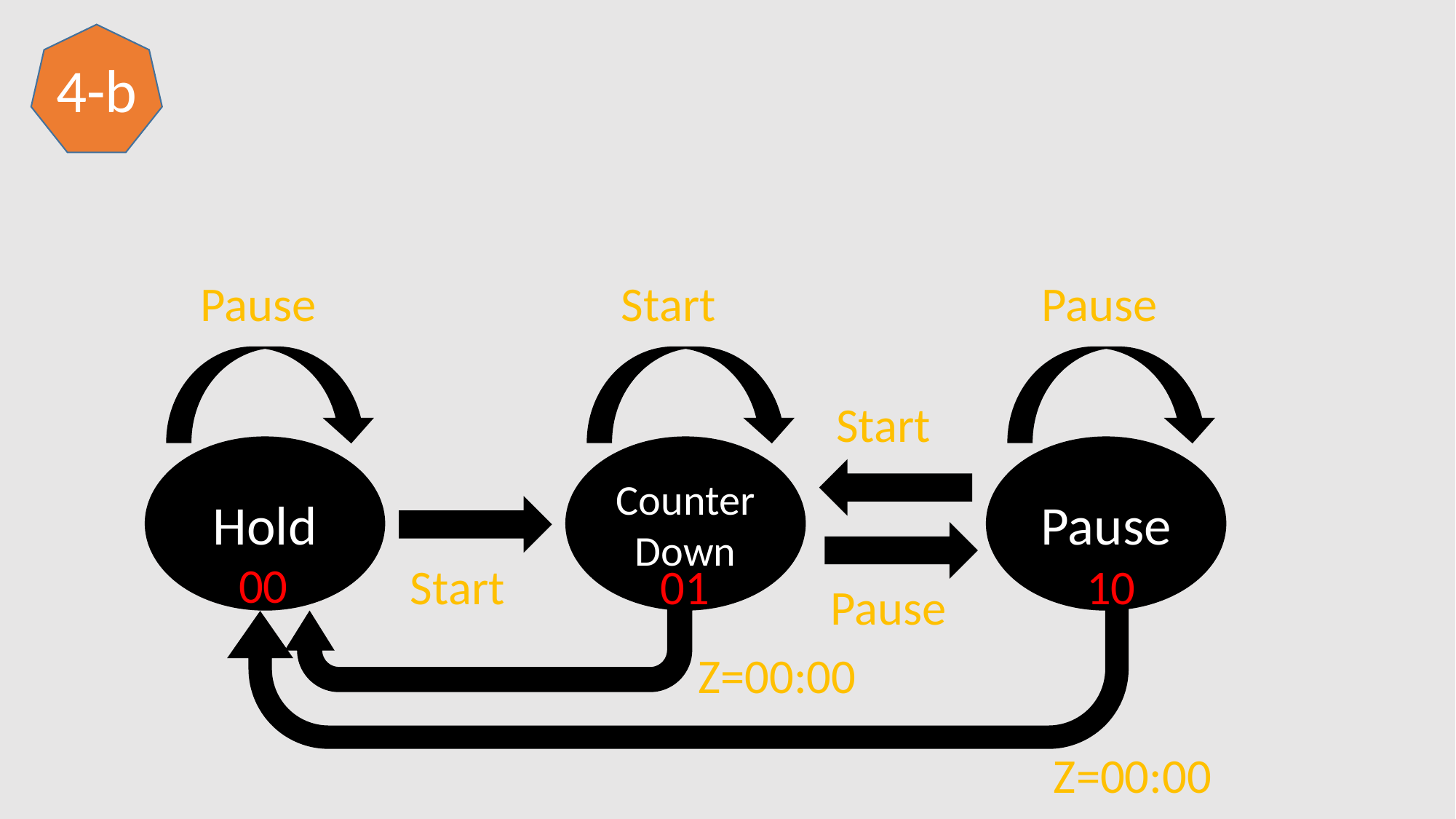

4-b
Pause
Start
Pause

Start
Hold
Counter
Down
Pause

00
01
10
Start

Pause

Z=00:00
Z=00:00